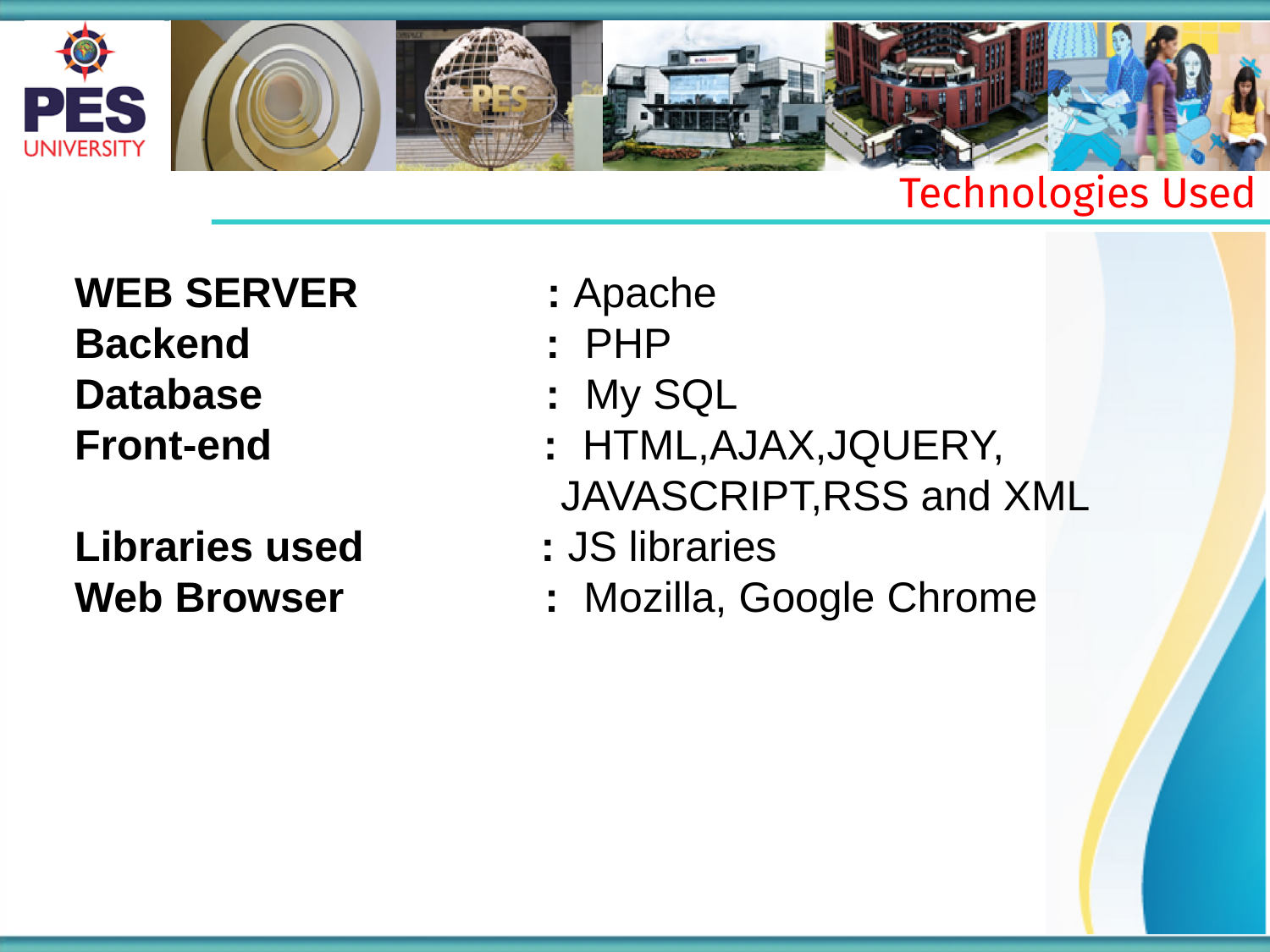

Technologies Used

WEB SERVER                : Apache
Backend                         :  PHP
Database                        :  My SQL
Front-end                       :  HTML,AJAX,JQUERY,
                                         JAVASCRIPT,RSS and XML
Libraries used               : JS libraries
Web Browser                 :  Mozilla, Google Chrome